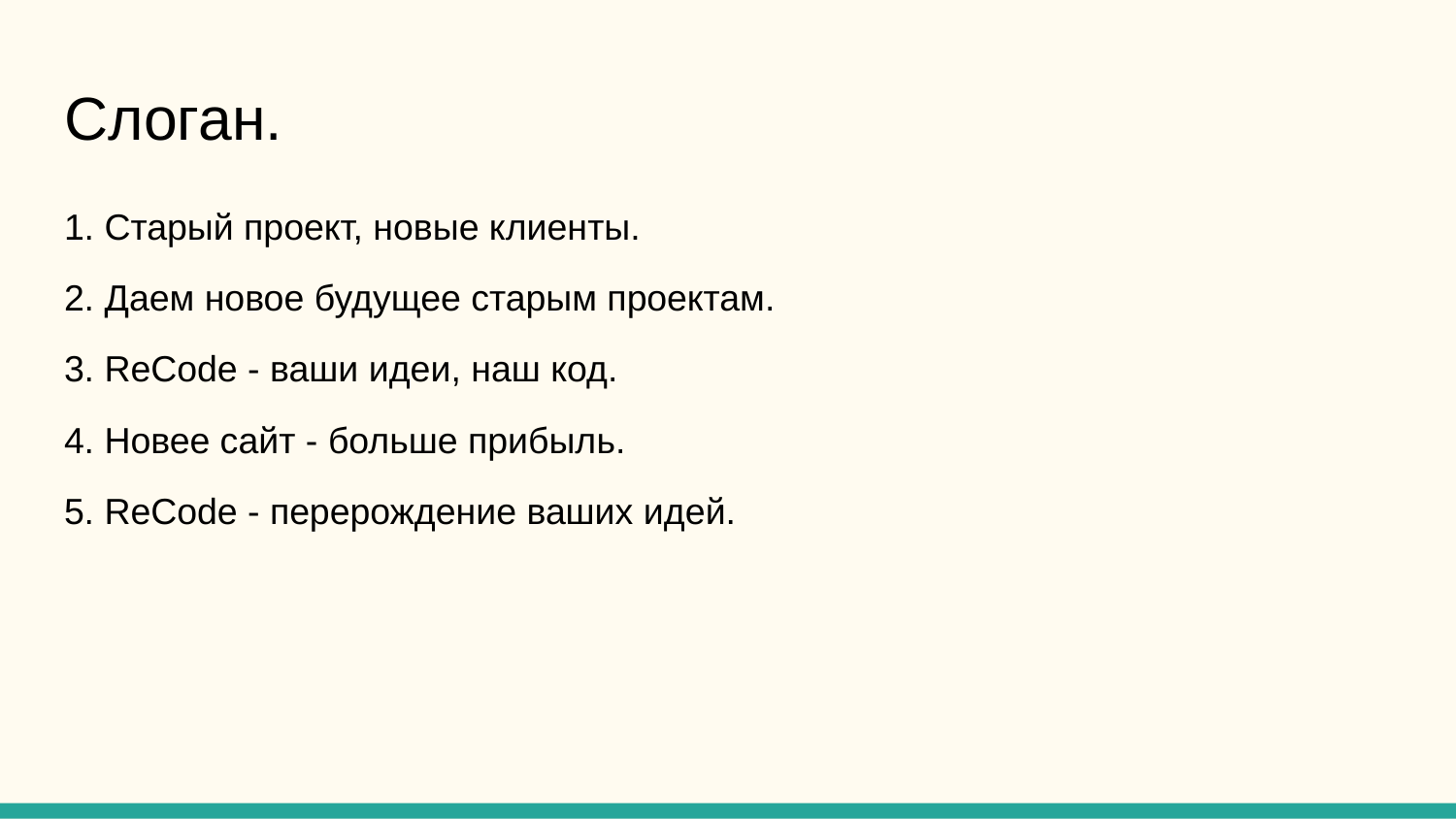

# Слоган.
1. Старый проект, новые клиенты.
2. Даем новое будущее старым проектам.
3. ReCode - ваши идеи, наш код.
4. Новее сайт - больше прибыль.
5. ReCode - перерождение ваших идей.